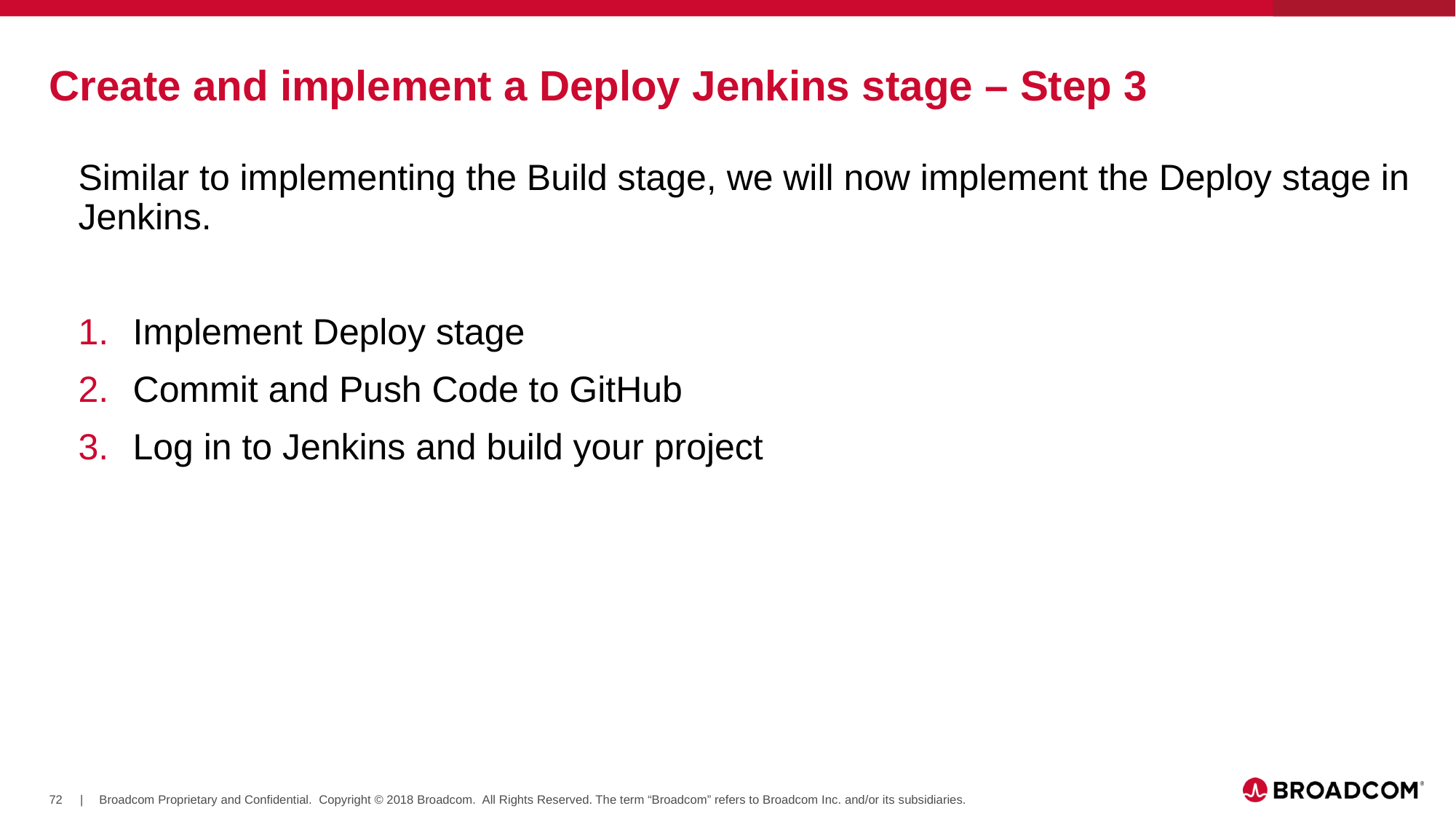

# Create and implement a Deploy Jenkins stage – Step 3

Similar to implementing the Build stage, we will now implement the Deploy stage in Jenkins.

Implement Deploy stage
Commit and Push Code to GitHub
Log in to Jenkins and build your project